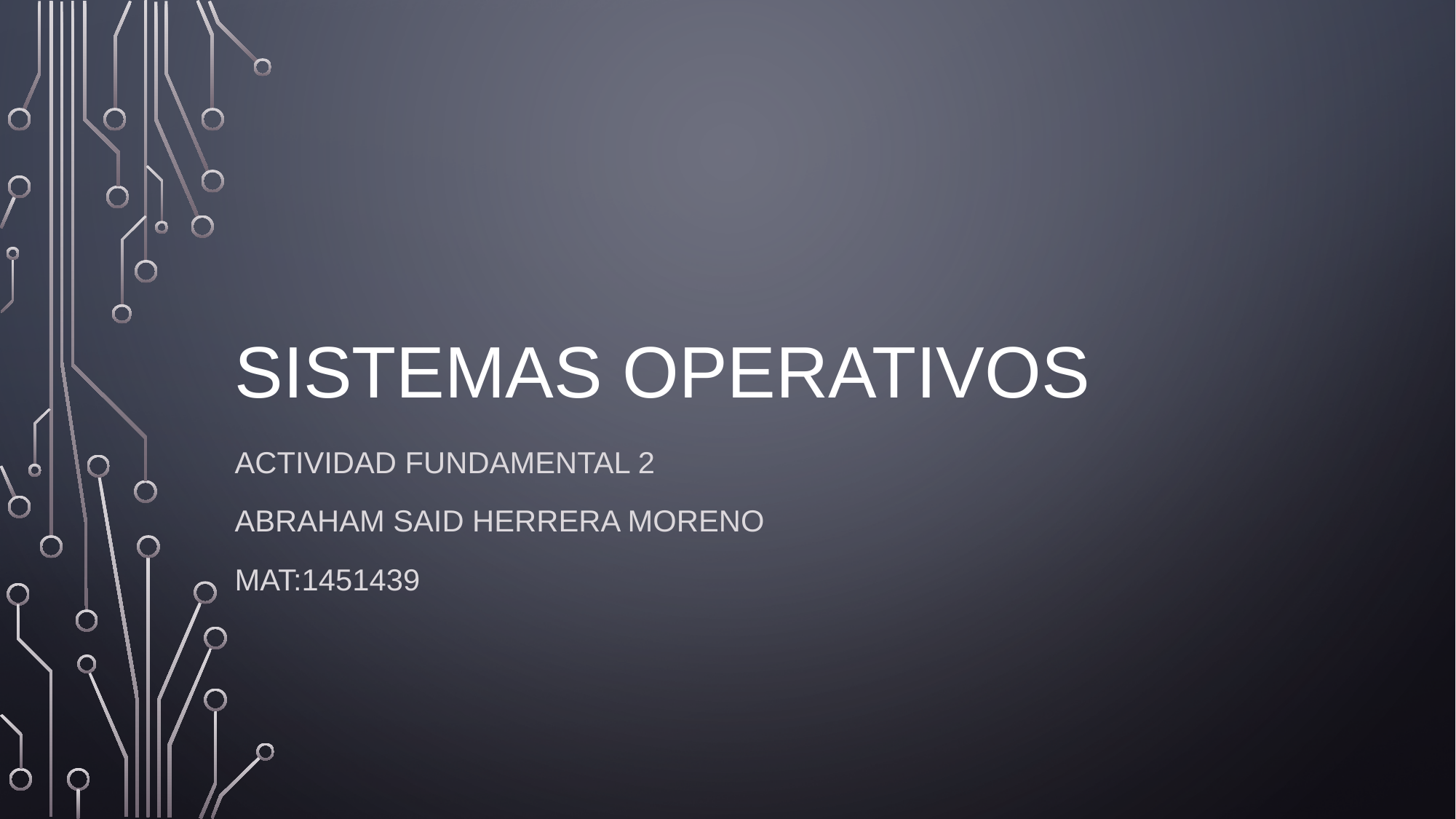

# Sistemas Operativos
Actividad fundamental 2
Abraham Said Herrera Moreno
Mat:1451439